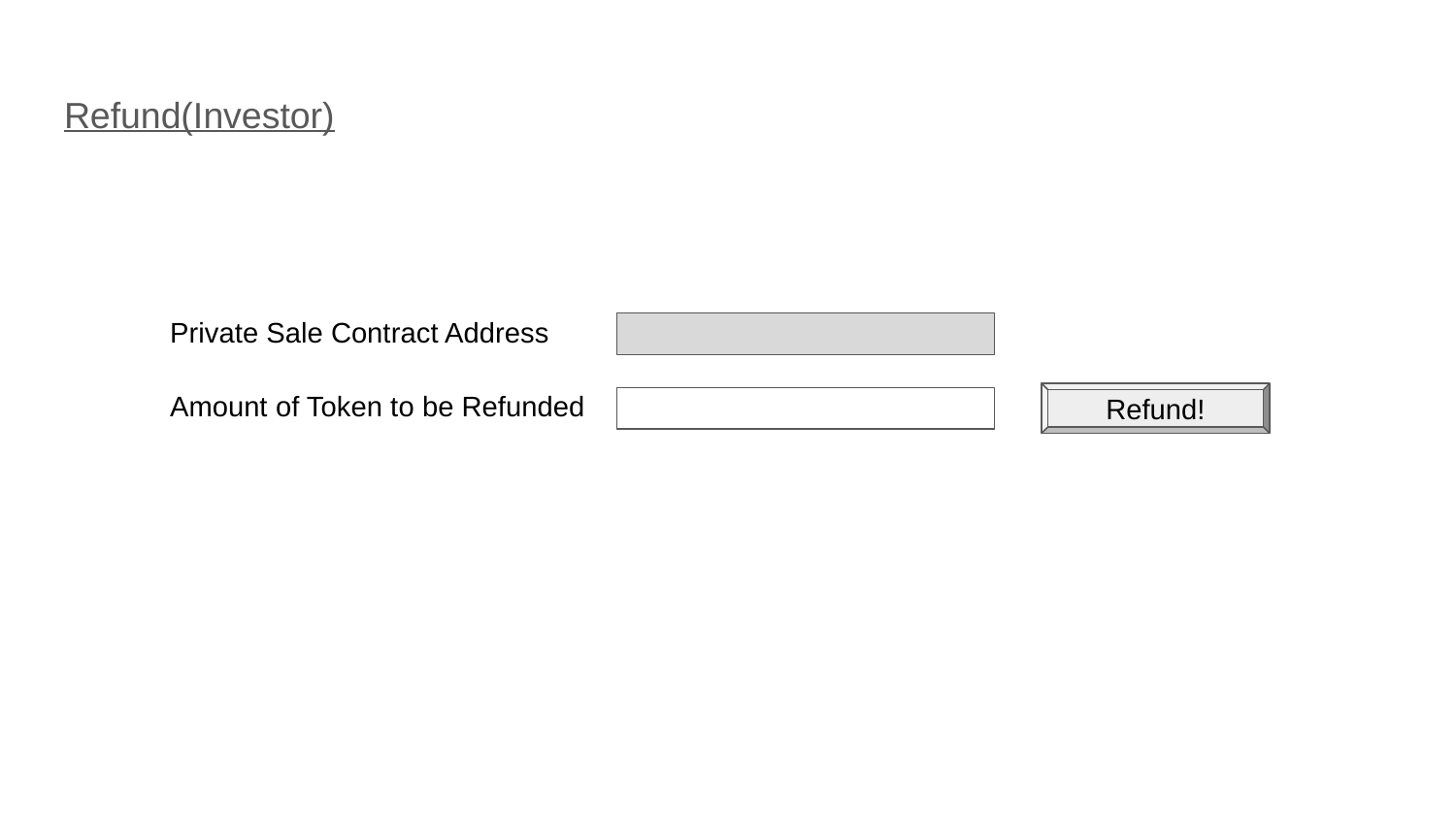

# Refund(Investor)
Private Sale Contract Address

Amount of Token to be Refunded
Refund!